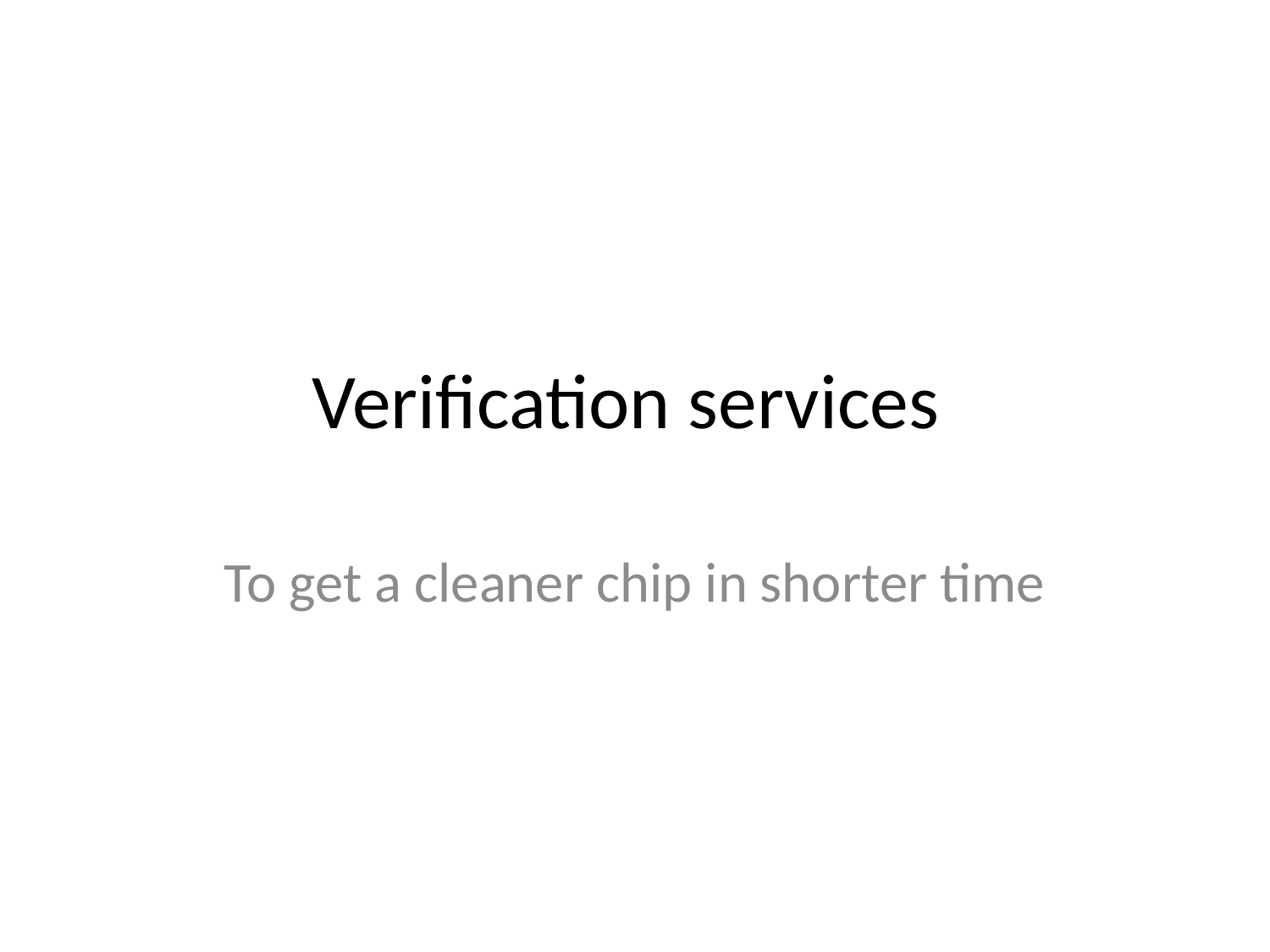

# Verification services
To get a cleaner chip in shorter time